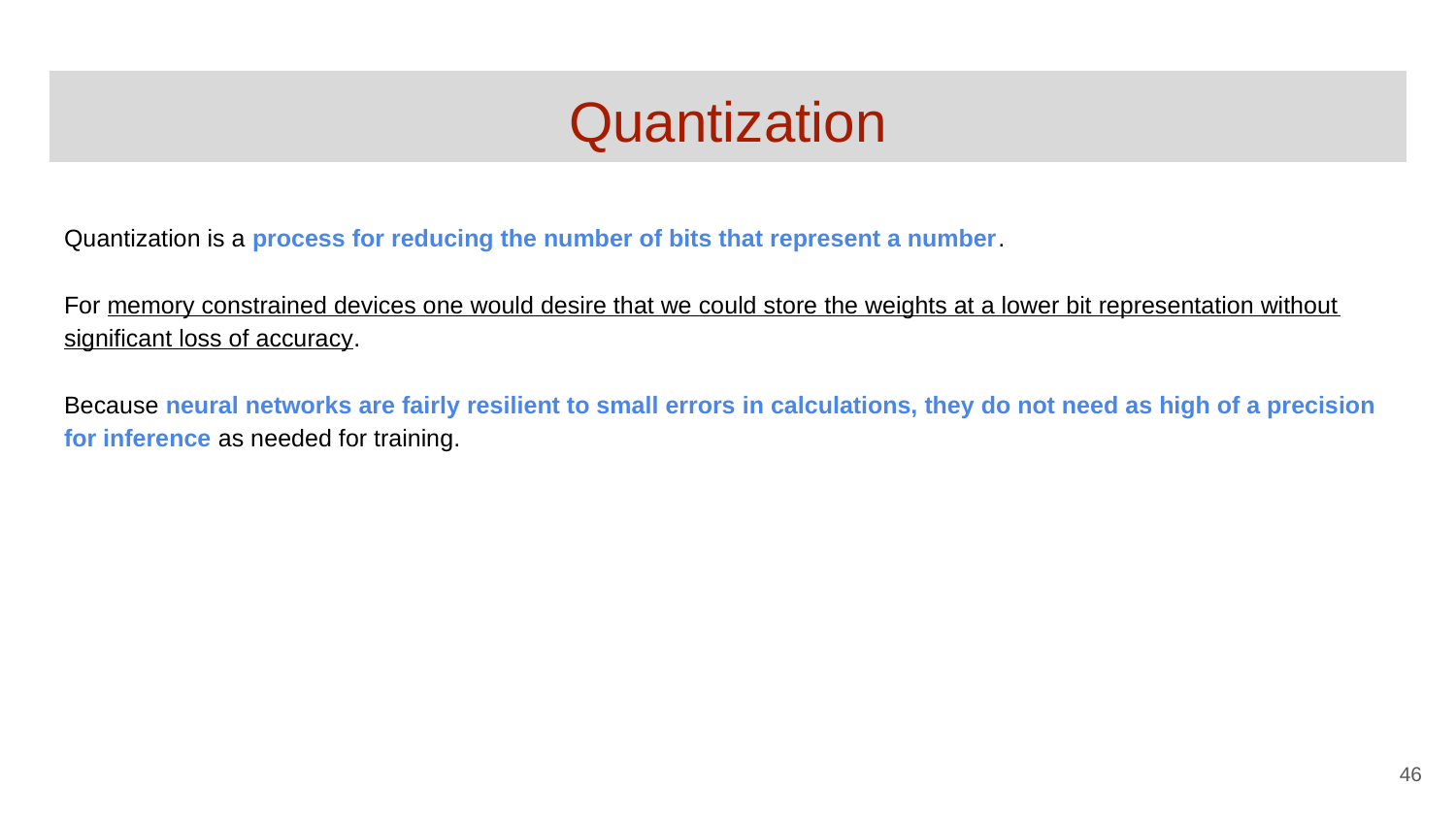

# Quantization
Quantization is a process for reducing the number of bits that represent a number.

For memory constrained devices one would desire that we could store the weights at a lower bit representation without significant loss of accuracy.

Because neural networks are fairly resilient to small errors in calculations, they do not need as high of a precision for inference as needed for training.

46